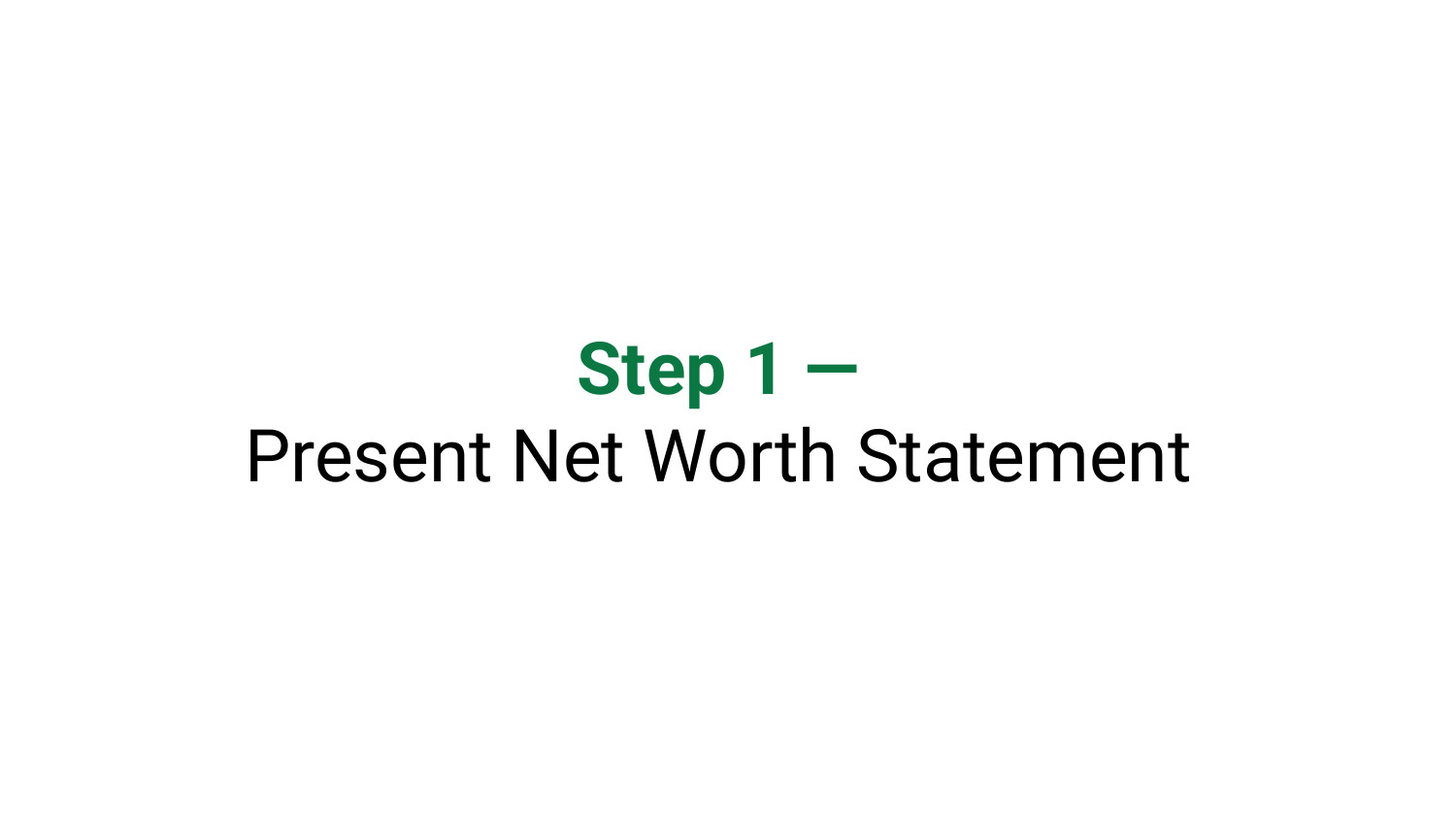

# Step 1 —
Present Net Worth Statement